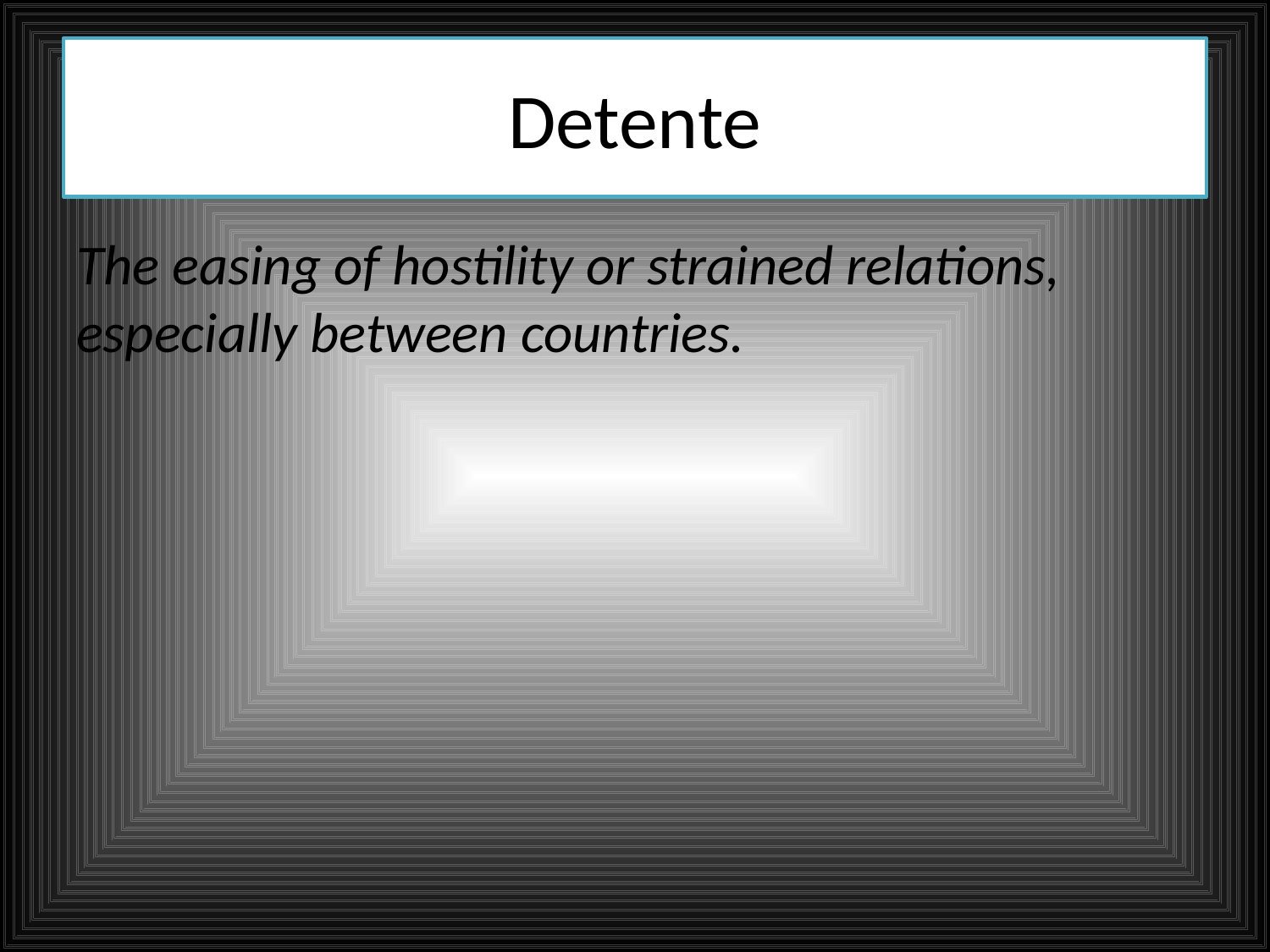

# Detente
The easing of hostility or strained relations, especially between countries.